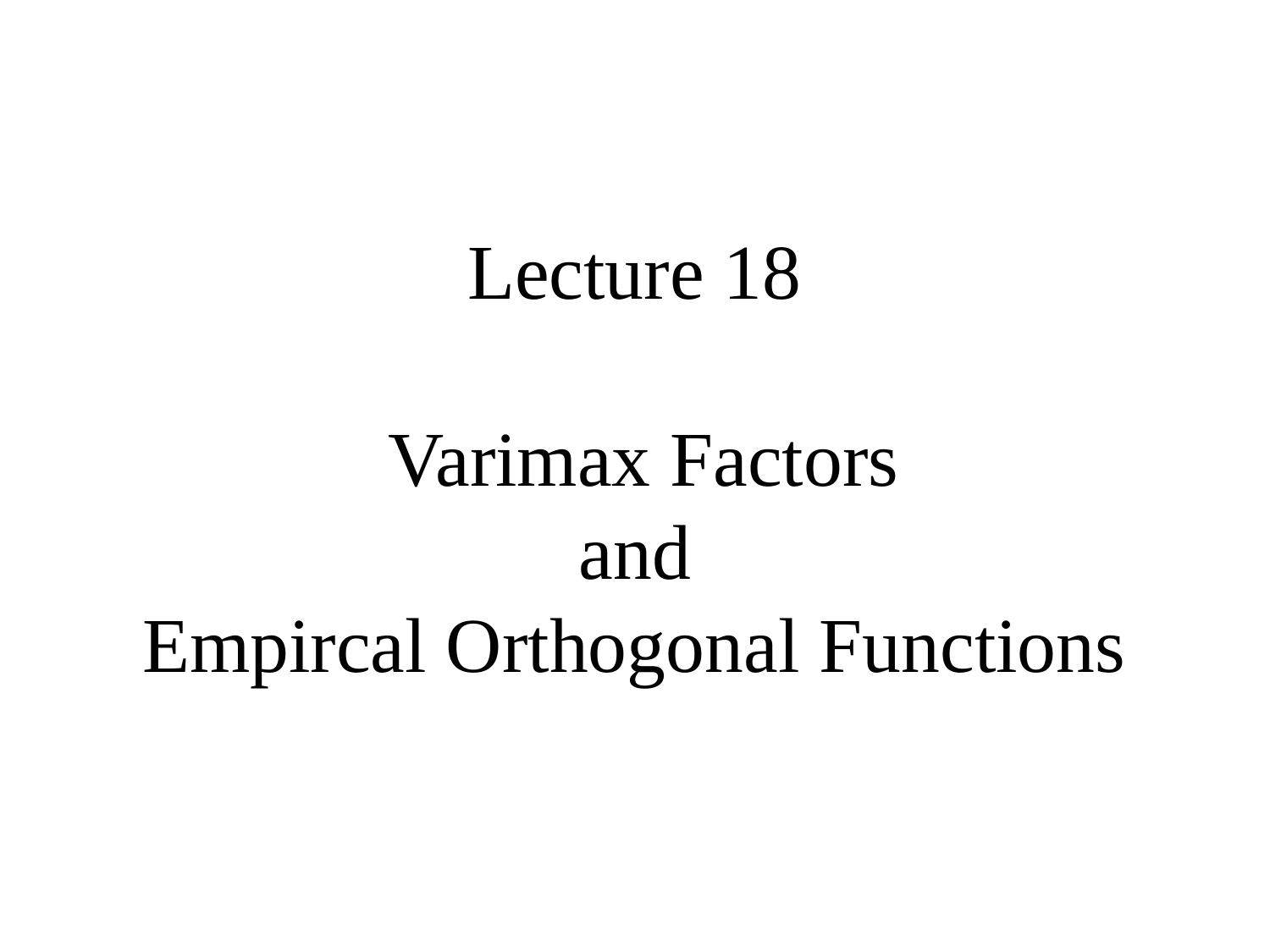

# Lecture 18 Varimax Factors and Empircal Orthogonal Functions